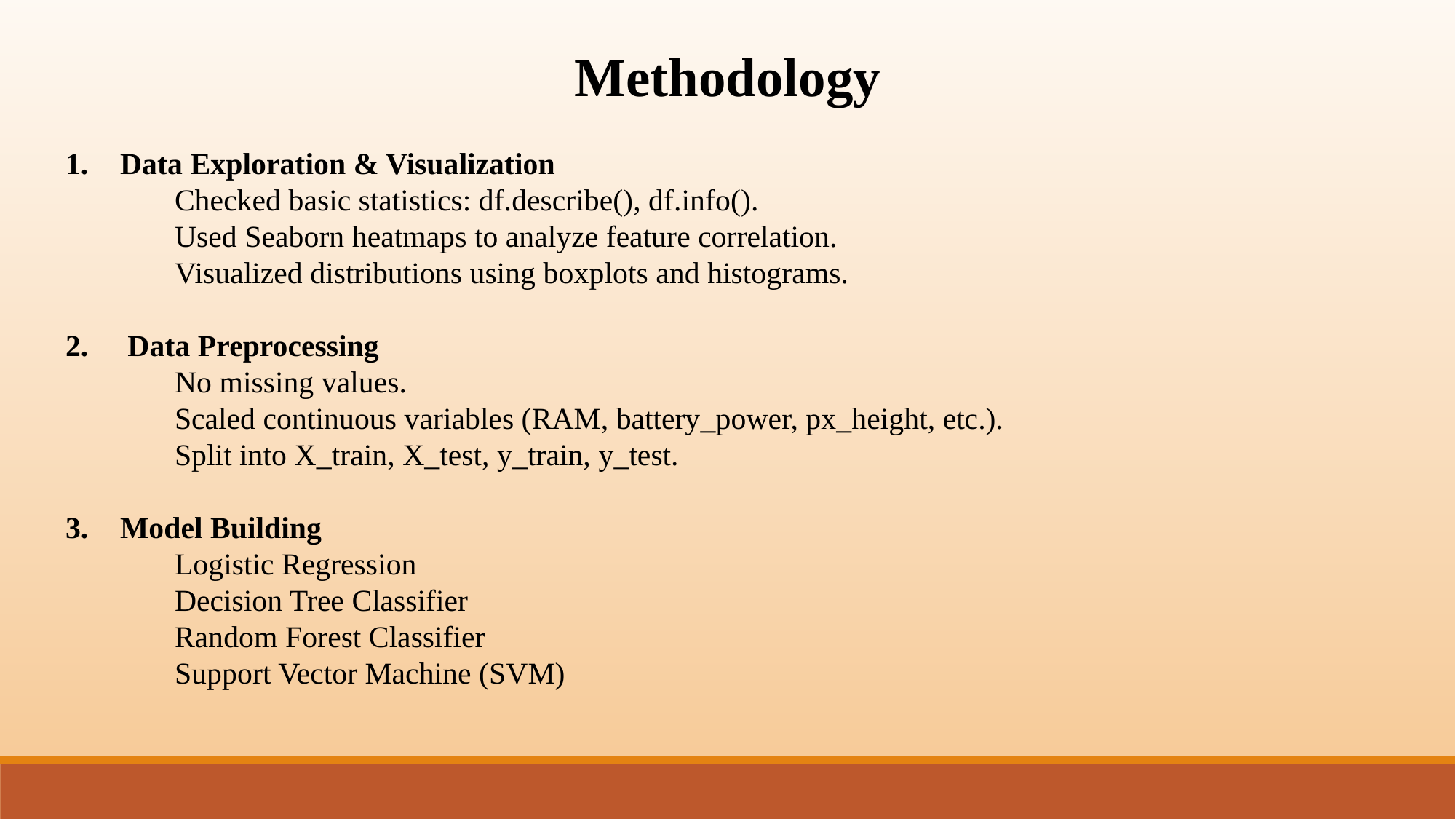

Methodology

Data Exploration & Visualization
Checked basic statistics: df.describe(), df.info().
Used Seaborn heatmaps to analyze feature correlation.
Visualized distributions using boxplots and histograms.

 Data Preprocessing
No missing values.
Scaled continuous variables (RAM, battery_power, px_height, etc.).
Split into X_train, X_test, y_train, y_test.

Model Building
Logistic Regression
Decision Tree Classifier
Random Forest Classifier
Support Vector Machine (SVM)